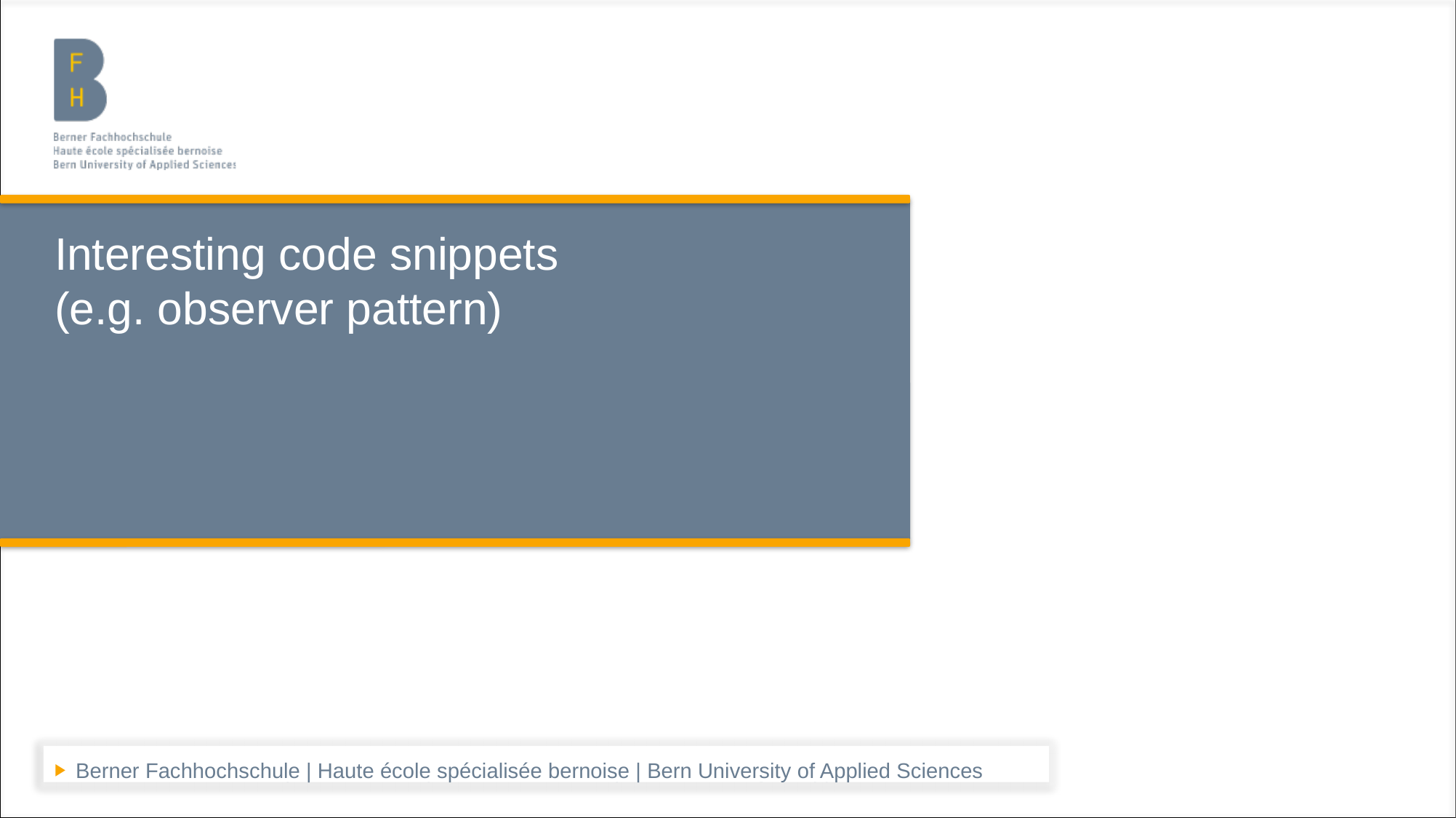

# Interesting code snippets (e.g. observer pattern)

Berner Fachhochschule | Haute école spécialisée bernoise | Bern University of Applied Sciences